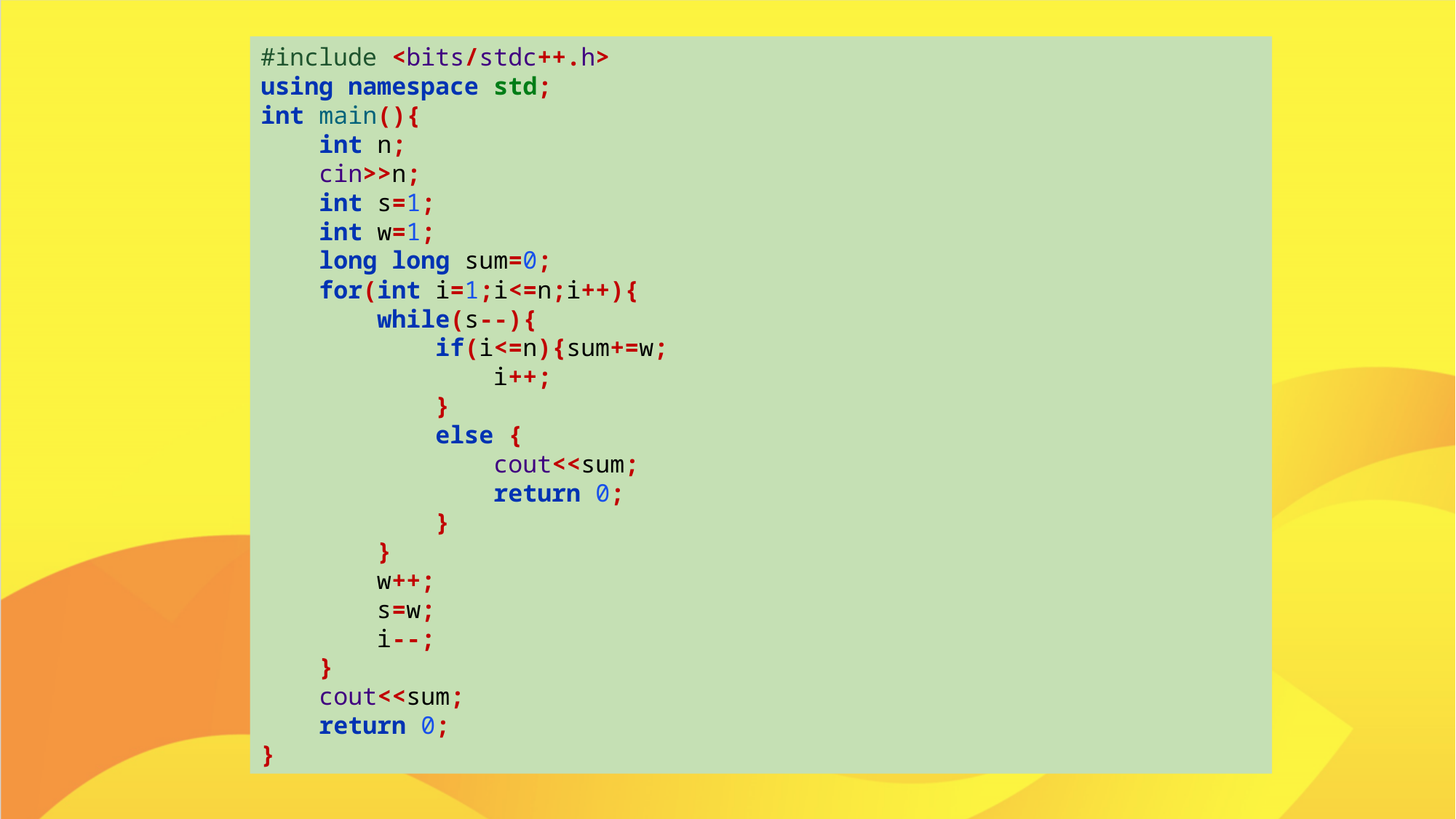

#include <bits/stdc++.h>
using namespace std;
int main(){
    int n;
    cin>>n;
    int s=1;
    int w=1;
    long long sum=0; 
    for(int i=1;i<=n;i++){
        while(s--){
            if(i<=n){sum+=w;
                i++;
            }
            else {
                cout<<sum;
                return 0;
            }
        }
        w++;
        s=w;
        i--;
    }
    cout<<sum;
    return 0;
}